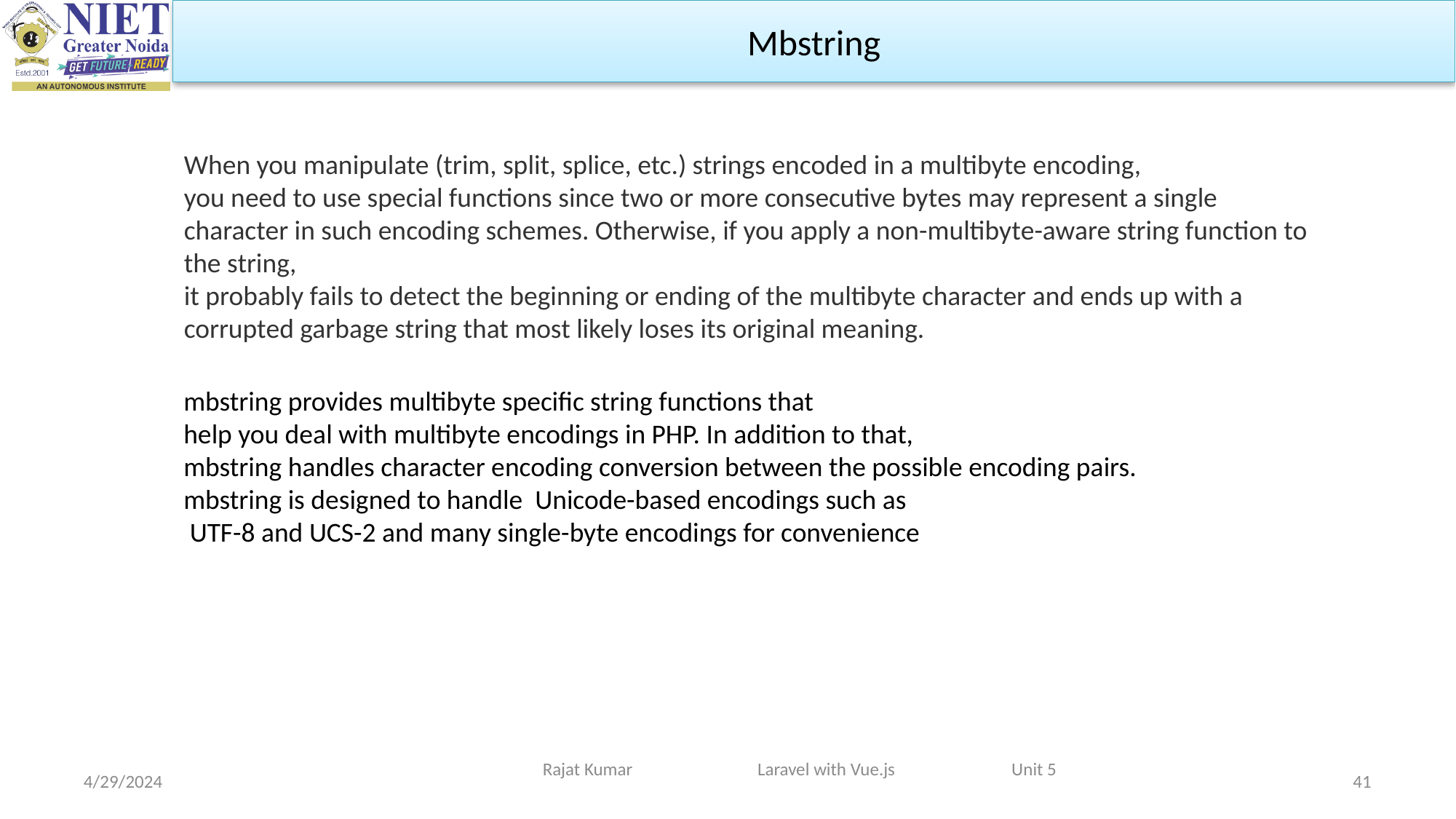

Mbstring
When you manipulate (trim, split, splice, etc.) strings encoded in a multibyte encoding,
you need to use special functions since two or more consecutive bytes may represent a single character in such encoding schemes. Otherwise, if you apply a non-multibyte-aware string function to the string,
it probably fails to detect the beginning or ending of the multibyte character and ends up with a corrupted garbage string that most likely loses its original meaning.
mbstring provides multibyte specific string functions that
help you deal with multibyte encodings in PHP. In addition to that,
mbstring handles character encoding conversion between the possible encoding pairs.
mbstring is designed to handle  Unicode-based encodings such as
 UTF-8 and UCS-2 and many single-byte encodings for convenience
Rajat Kumar                              Laravel with Vue.js                            Unit 5
4/29/2024
41